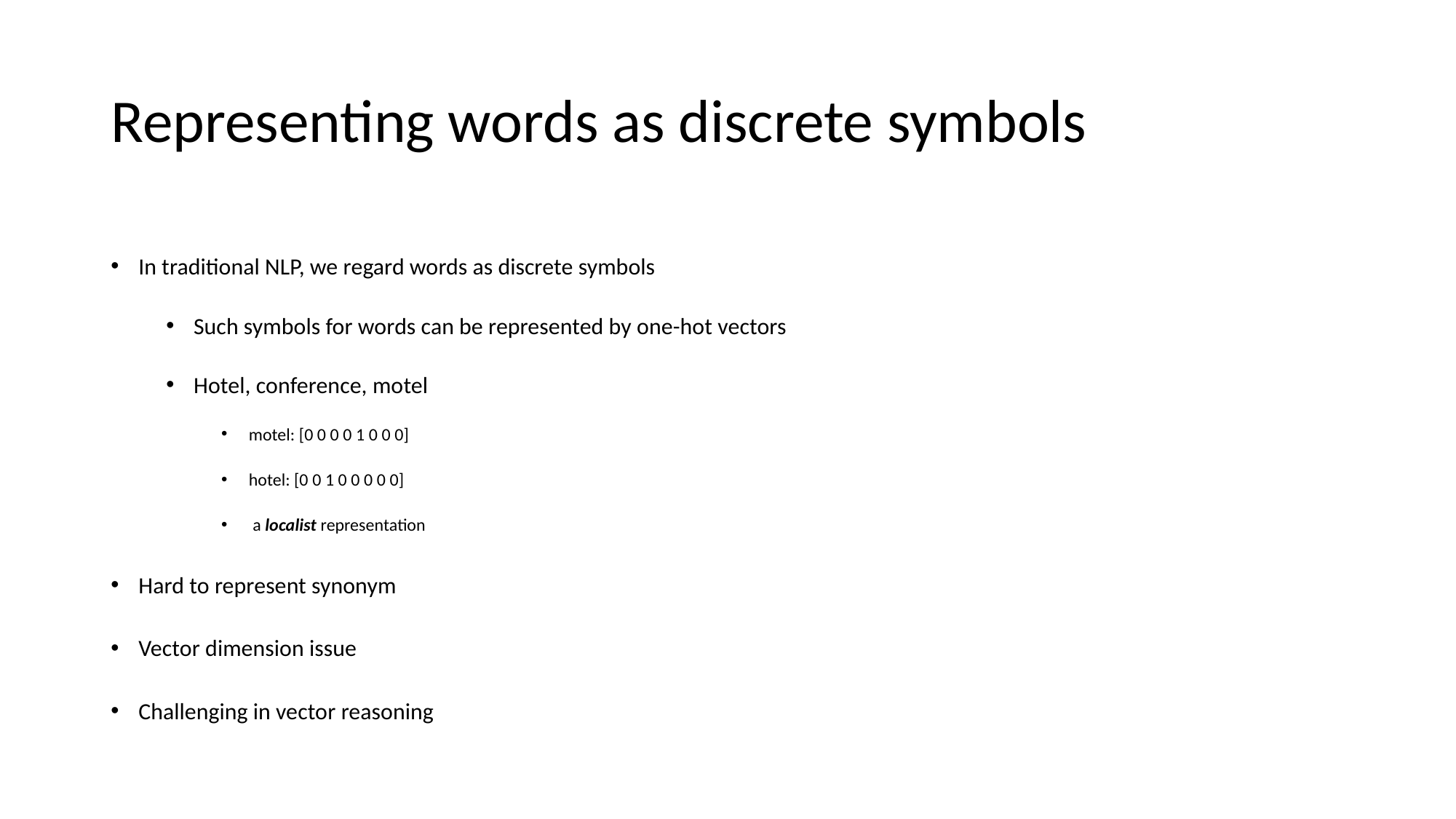

# Representing words as discrete symbols
In traditional NLP, we regard words as discrete symbols
Such symbols for words can be represented by one-hot vectors
Hotel, conference, motel
motel: [0 0 0 0 1 0 0 0]
hotel: [0 0 1 0 0 0 0 0]
 a localist representation
Hard to represent synonym
Vector dimension issue
Challenging in vector reasoning